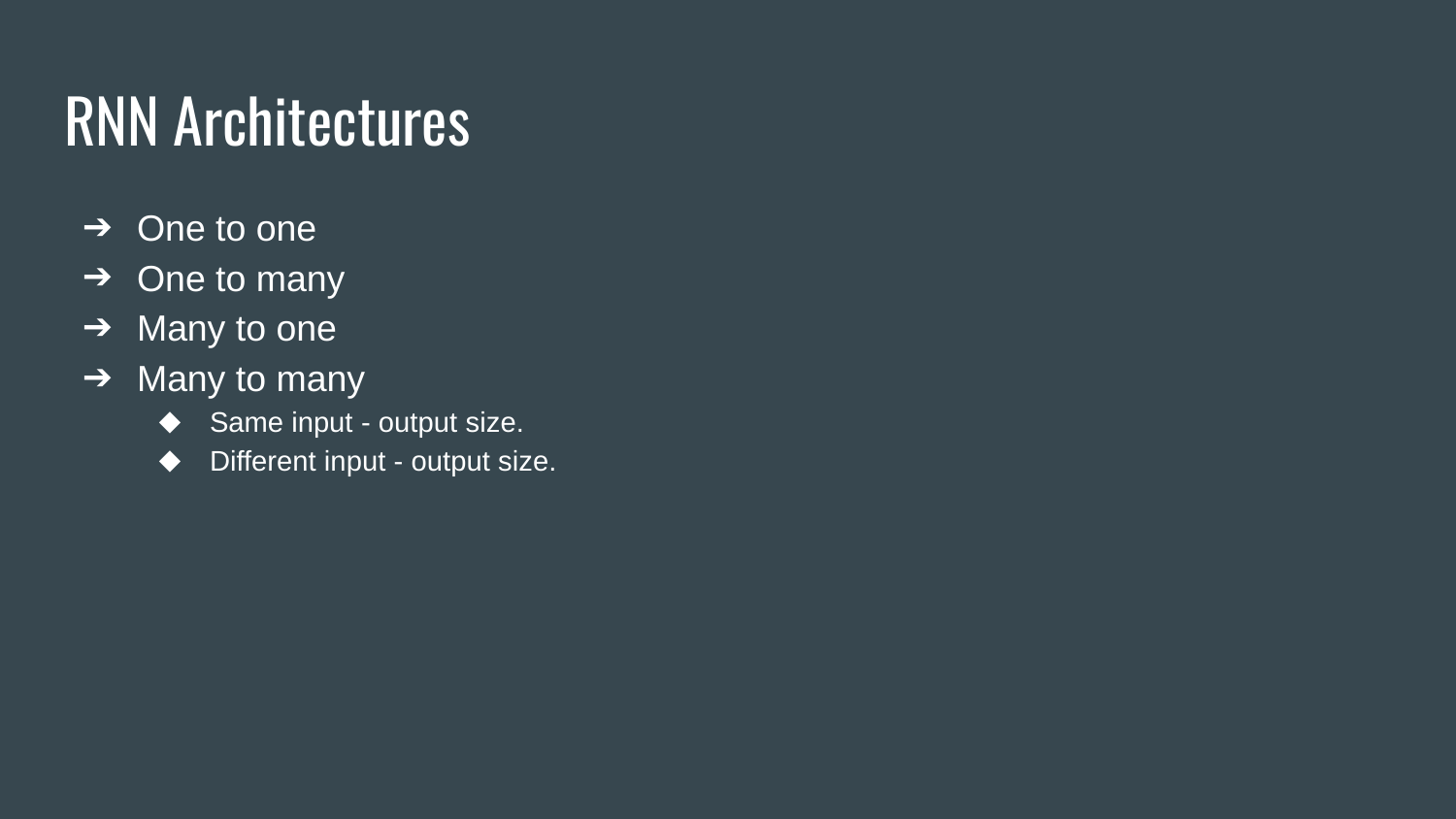

# RNN Architectures
One to one
One to many
Many to one
Many to many
Same input - output size.
Different input - output size.